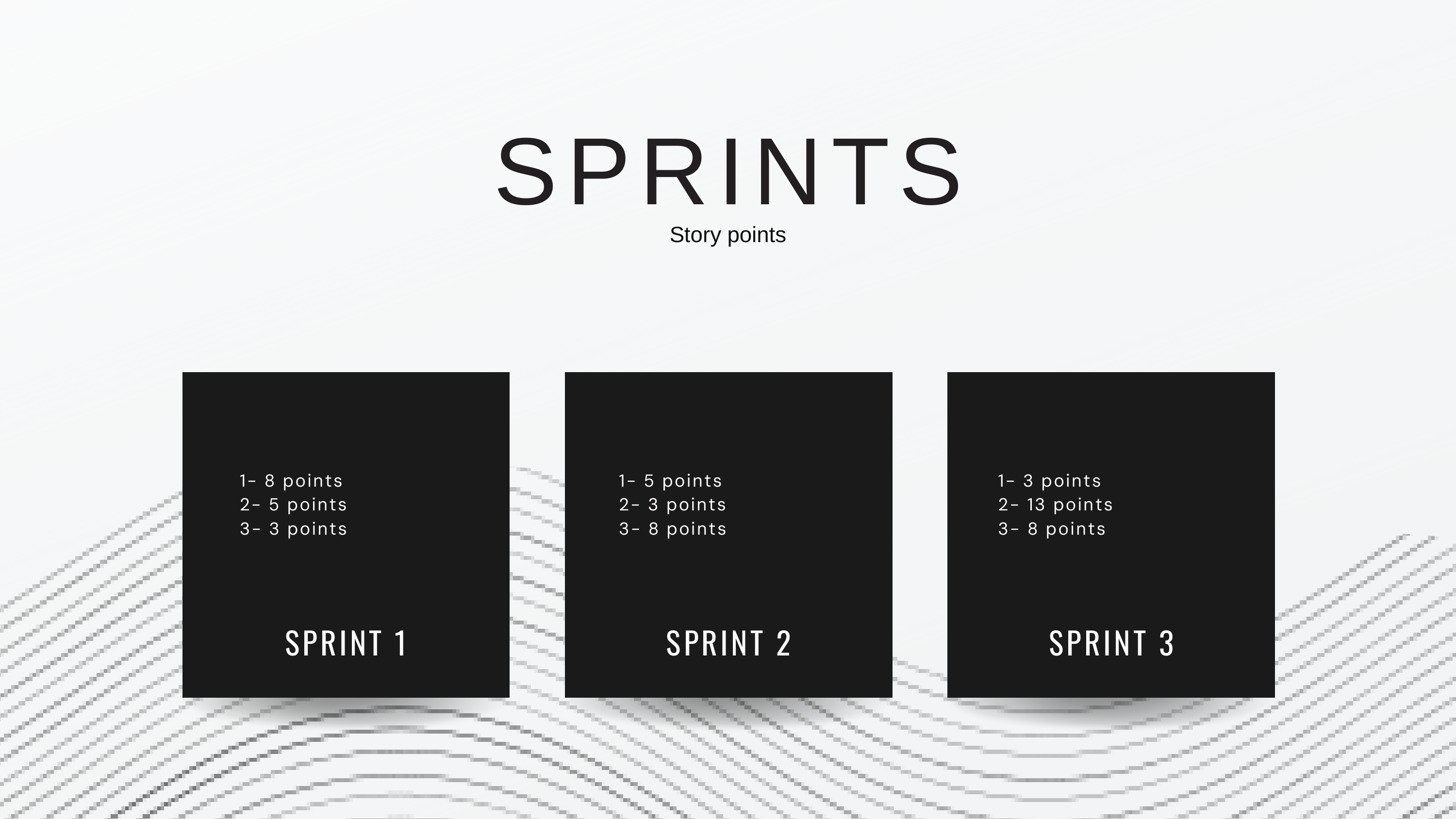

SPRINTS
Story points

1- 8 points
2- 5 points
3- 3 points
1- 5 points
2- 3 points
3- 8 points

1- 3 points
2- 13 points
3- 8 points

SPRINT 1
SPRINT 2
SPRINT 3